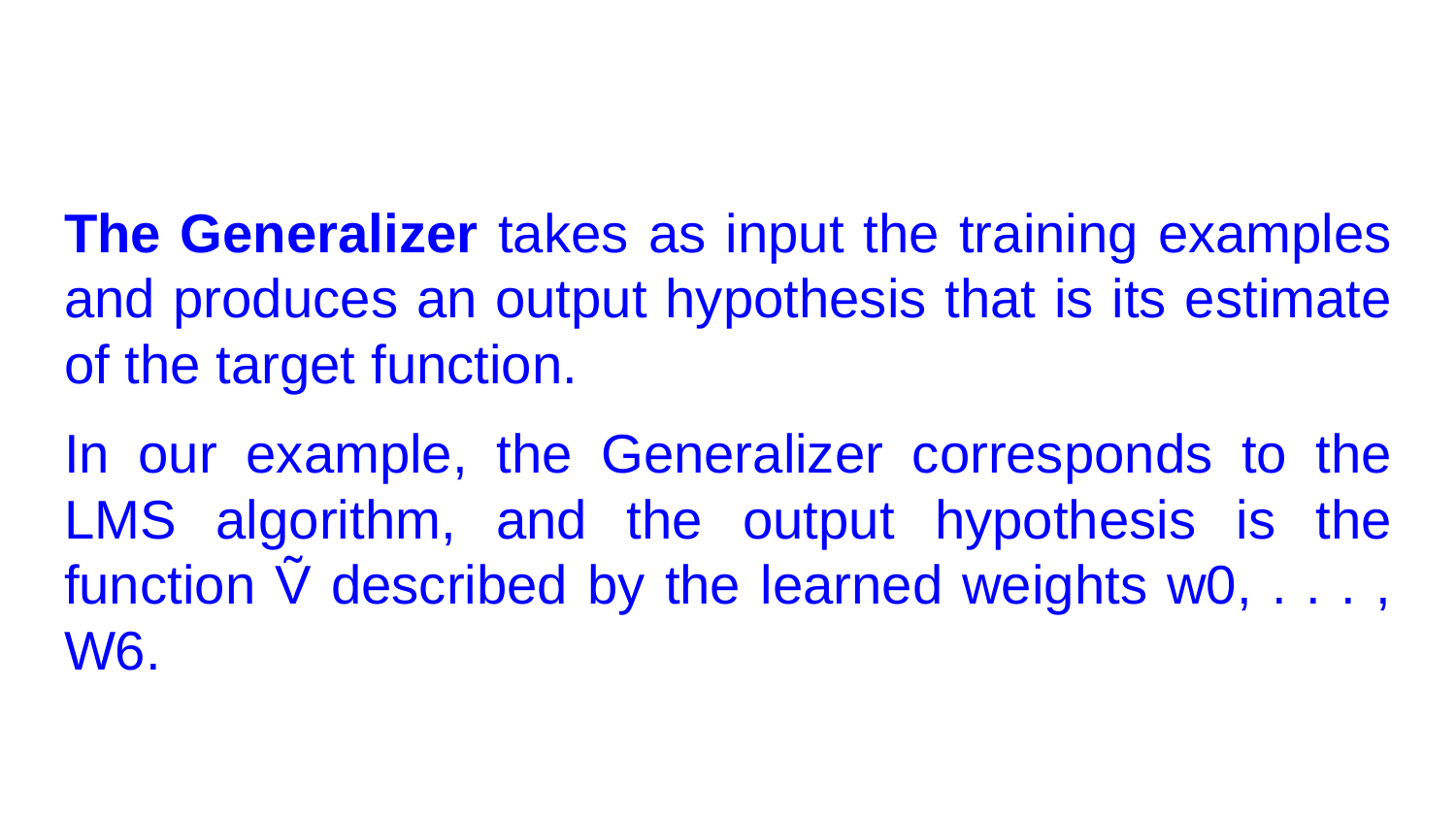

#
The Generalizer takes as input the training examples and produces an output hypothesis that is its estimate of the target function.
In our example, the Generalizer corresponds to the LMS algorithm, and the output hypothesis is the function Ṽ described by the learned weights w0, . . . , W6.